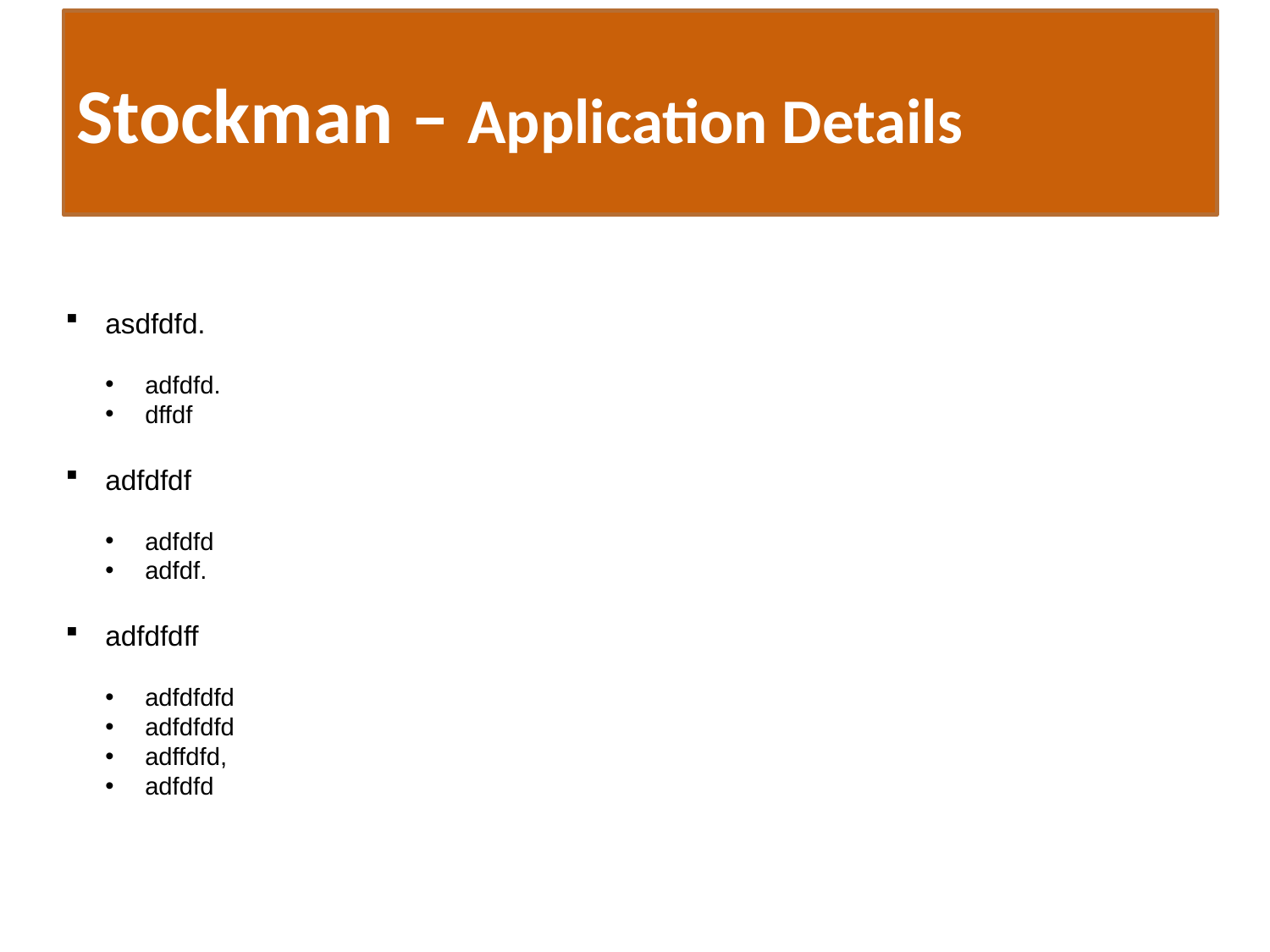

# Stockman – Application Details

asdfdfd.

adfdfd.
dffdf
adfdfdf

adfdfd
adfdf.
adfdfdff

adfdfdfd
adfdfdfd
adffdfd,
adfdfd